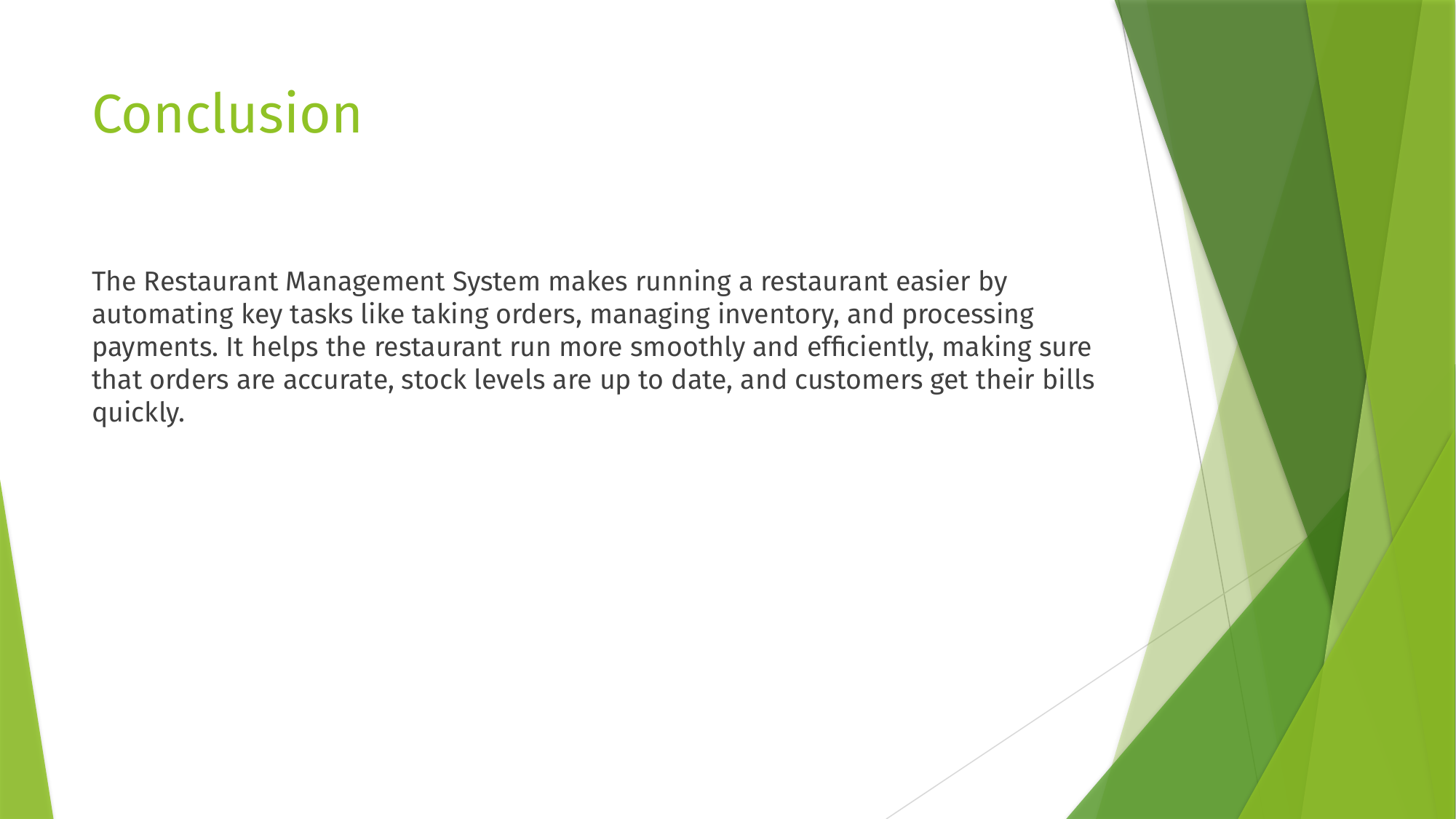

# Conclusion
The Restaurant Management System makes running a restaurant easier by automating key tasks like taking orders, managing inventory, and processing payments. It helps the restaurant run more smoothly and efficiently, making sure that orders are accurate, stock levels are up to date, and customers get their bills quickly.